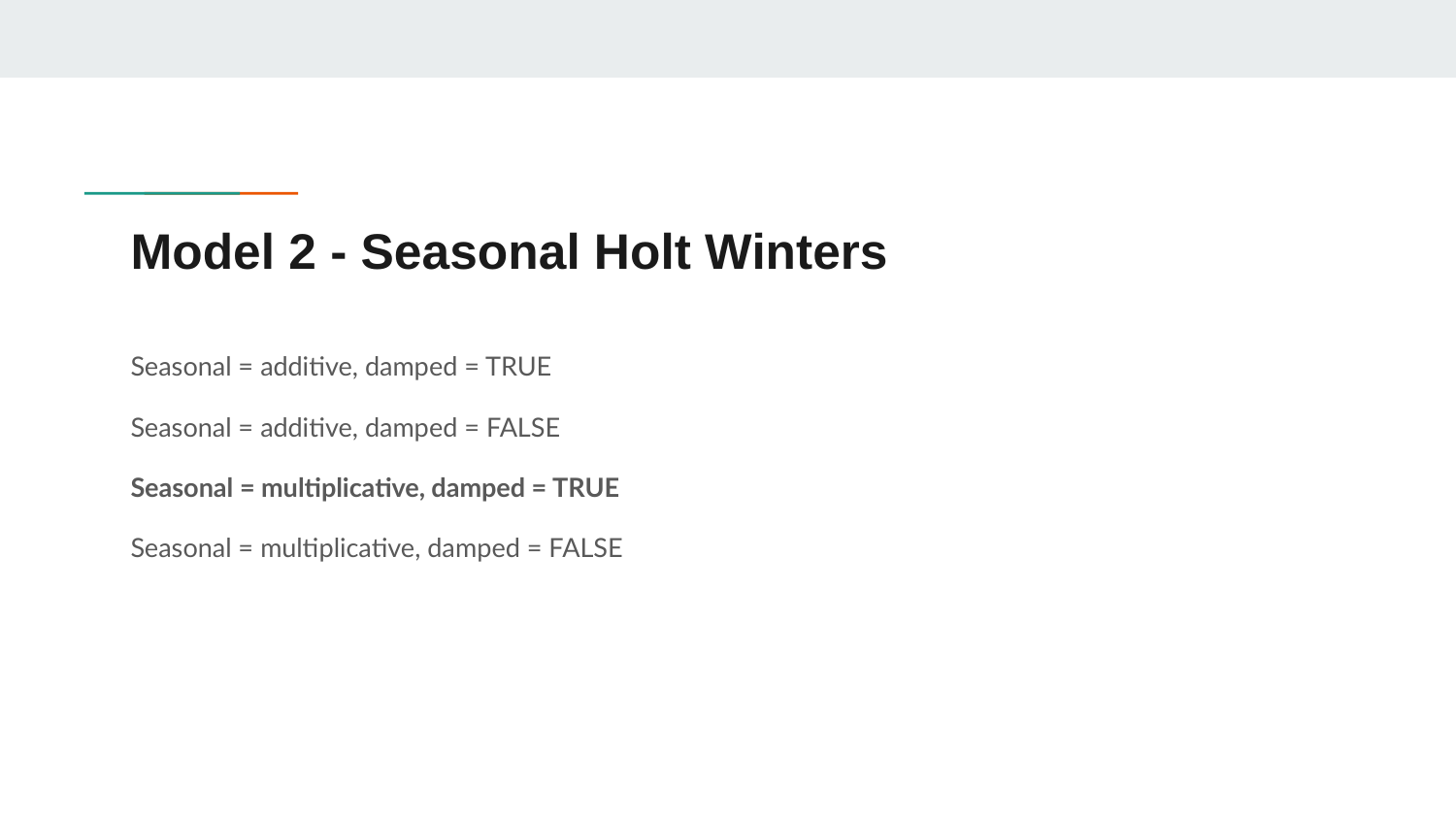

# Model 2 - Seasonal Holt Winters
Seasonal = additive, damped = TRUE
Seasonal = additive, damped = FALSE
Seasonal = multiplicative, damped = TRUE
Seasonal = multiplicative, damped = FALSE